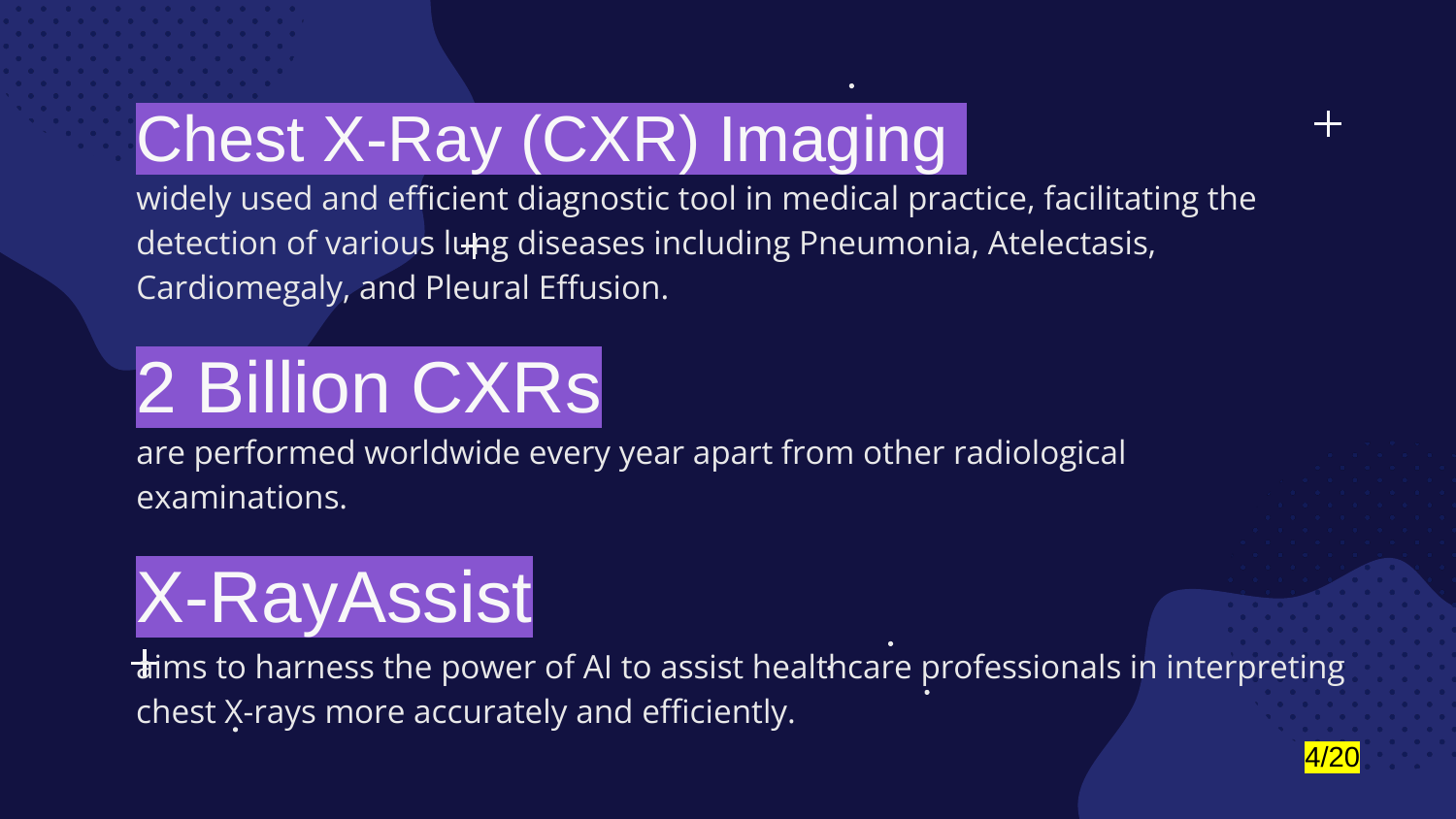

Chest X-Ray (CXR) Imaging
widely used and efficient diagnostic tool in medical practice, facilitating the detection of various lung diseases including Pneumonia, Atelectasis, Cardiomegaly, and Pleural Effusion.
2 Billion CXRs
are performed worldwide every year apart from other radiological examinations.
X-RayAssist
aims to harness the power of AI to assist healthcare professionals in interpreting chest X-rays more accurately and efficiently.
4/20